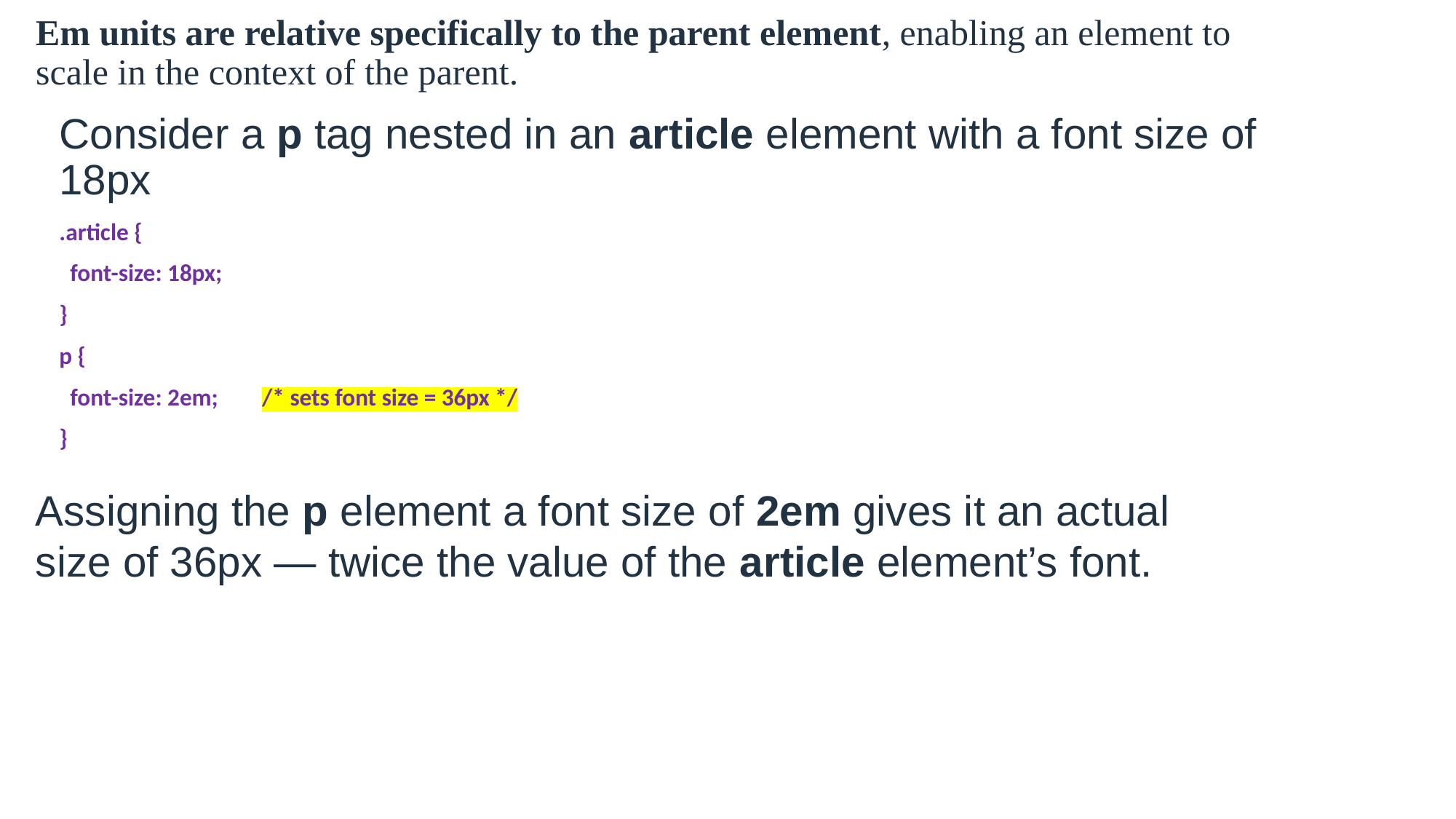

# Em units are relative specifically to the parent element, enabling an element to scale in the context of the parent.
Consider a p tag nested in an article element with a font size of 18px
.article {
  font-size: 18px;
}
p {
  font-size: 2em;        /* sets font size = 36px */
}

Assigning the p element a font size of 2em gives it an actual size of 36px — twice the value of the article element’s font.